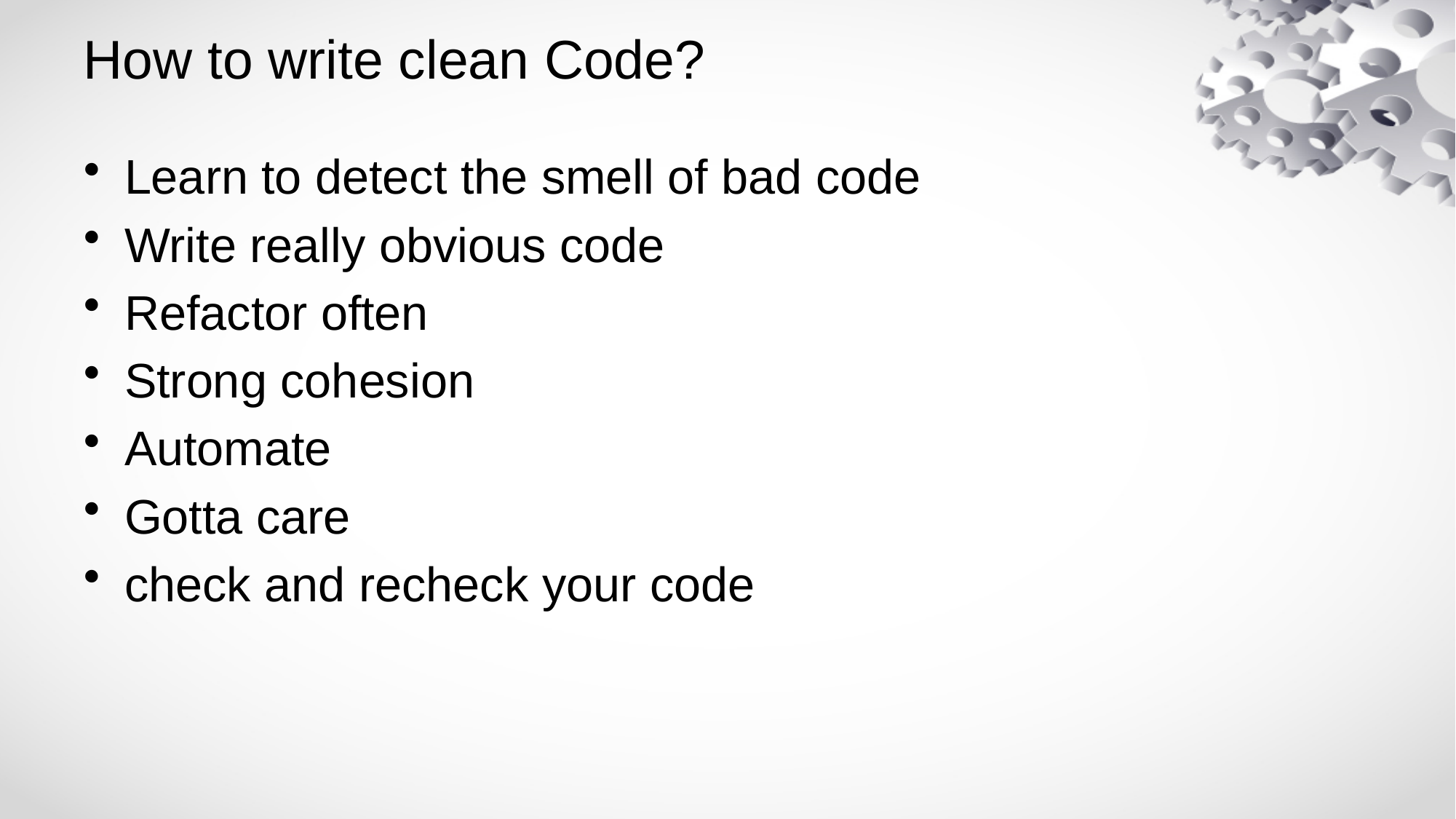

# How to write clean Code?
Learn to detect the smell of bad code
Write really obvious code
Refactor often
Strong cohesion
Automate
Gotta care
check and recheck your code